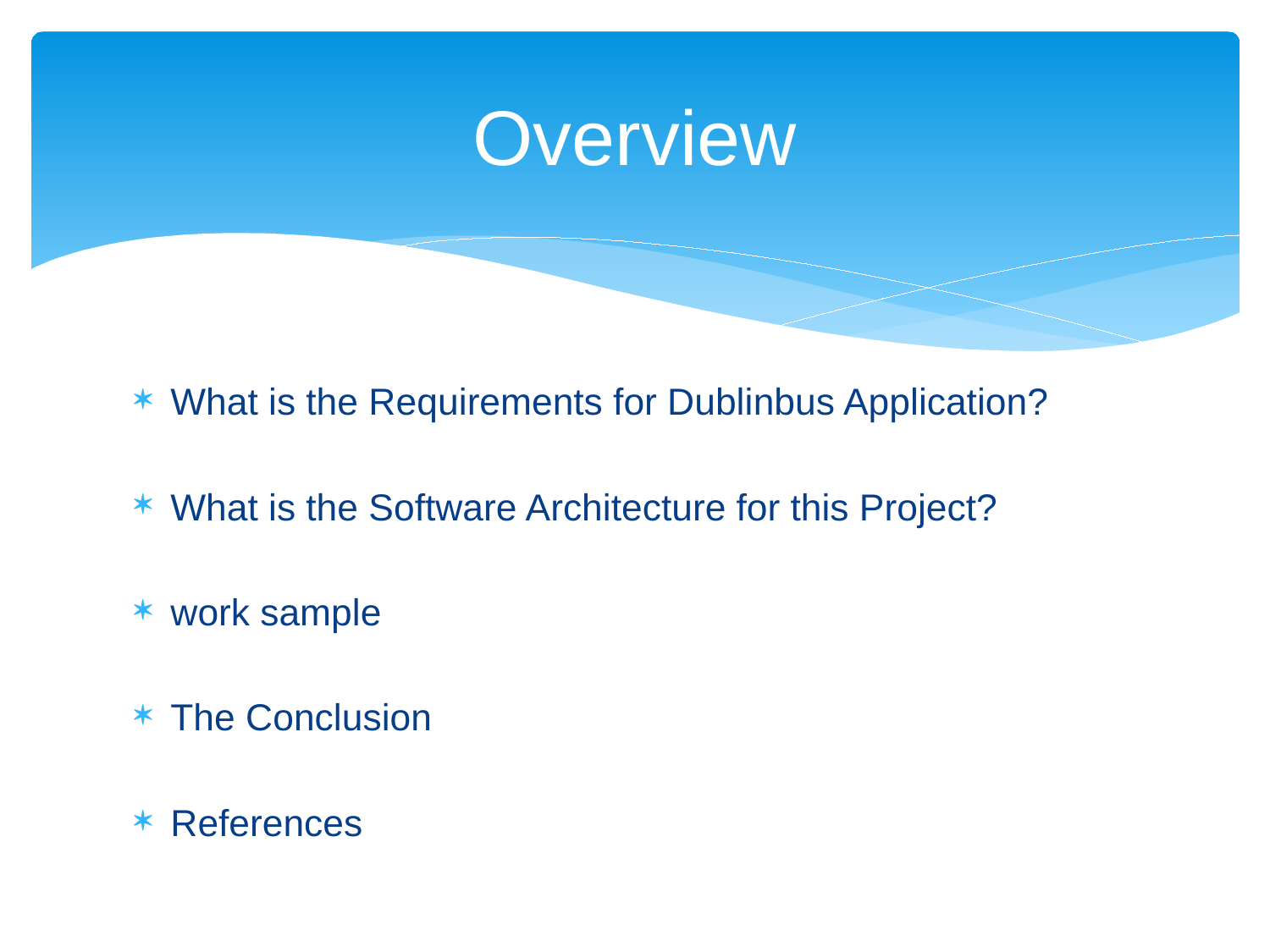

# Overview
What is the Requirements for Dublinbus Application?

What is the Software Architecture for this Project?

work sample

The Conclusion

References